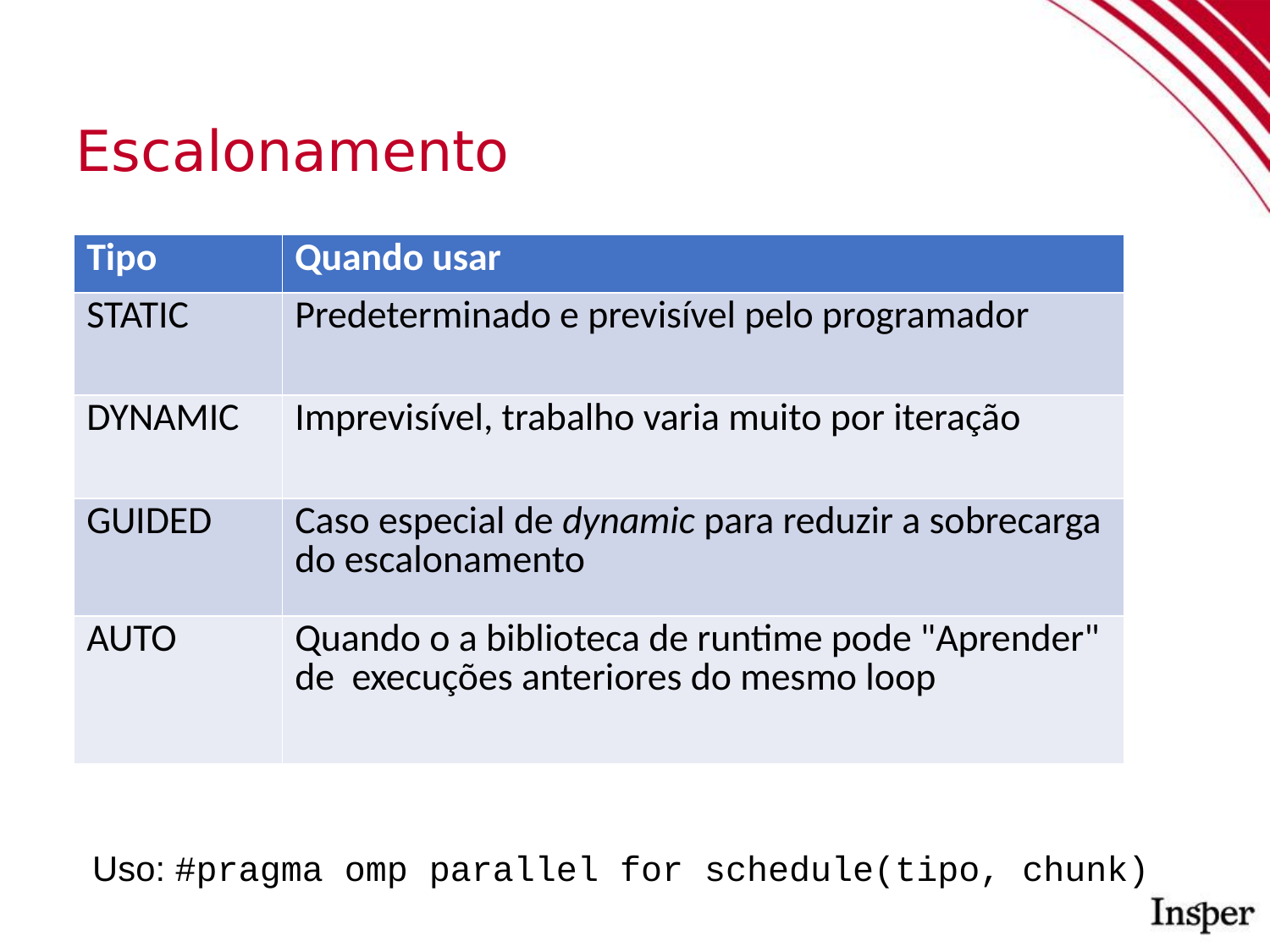

Escalonamento

| Tipo | Quando usar |
| --- | --- |
| STATIC | Predeterminado e previsível pelo programador |
| DYNAMIC | Imprevisível, trabalho varia muito por iteração |
| GUIDED | Caso especial de dynamic para reduzir a sobrecarga do escalonamento |
| AUTO | Quando o a biblioteca de runtime pode "Aprender" de execuções anteriores do mesmo loop |
Uso: #pragma omp parallel for schedule(tipo, chunk)